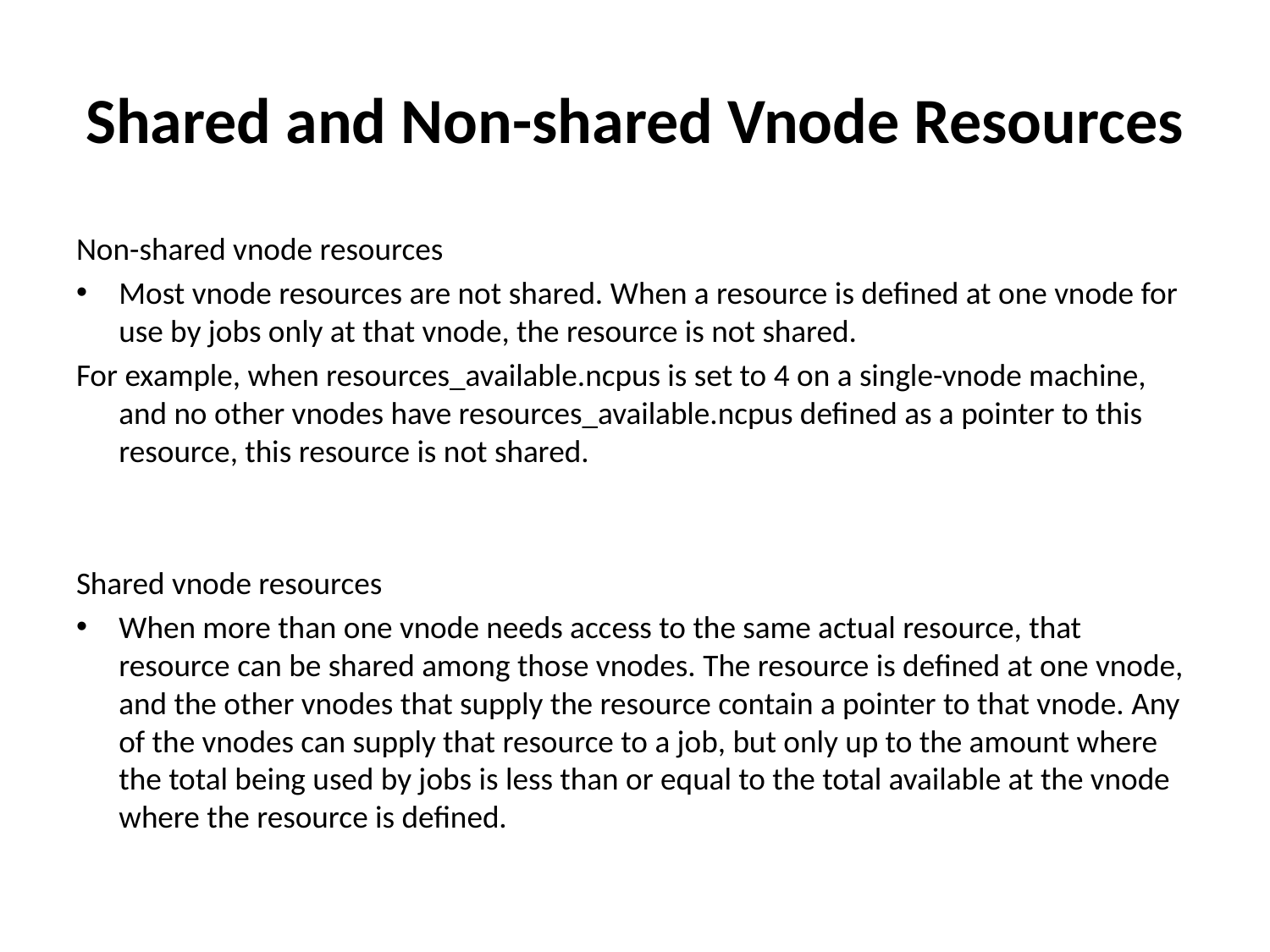

# Shared and Non-shared Vnode Resources
Non-shared vnode resources
Most vnode resources are not shared. When a resource is defined at one vnode for use by jobs only at that vnode, the resource is not shared.
For example, when resources_available.ncpus is set to 4 on a single-vnode machine, and no other vnodes have resources_available.ncpus defined as a pointer to this resource, this resource is not shared.

Shared vnode resources
When more than one vnode needs access to the same actual resource, that resource can be shared among those vnodes. The resource is defined at one vnode, and the other vnodes that supply the resource contain a pointer to that vnode. Any of the vnodes can supply that resource to a job, but only up to the amount where the total being used by jobs is less than or equal to the total available at the vnode where the resource is defined.